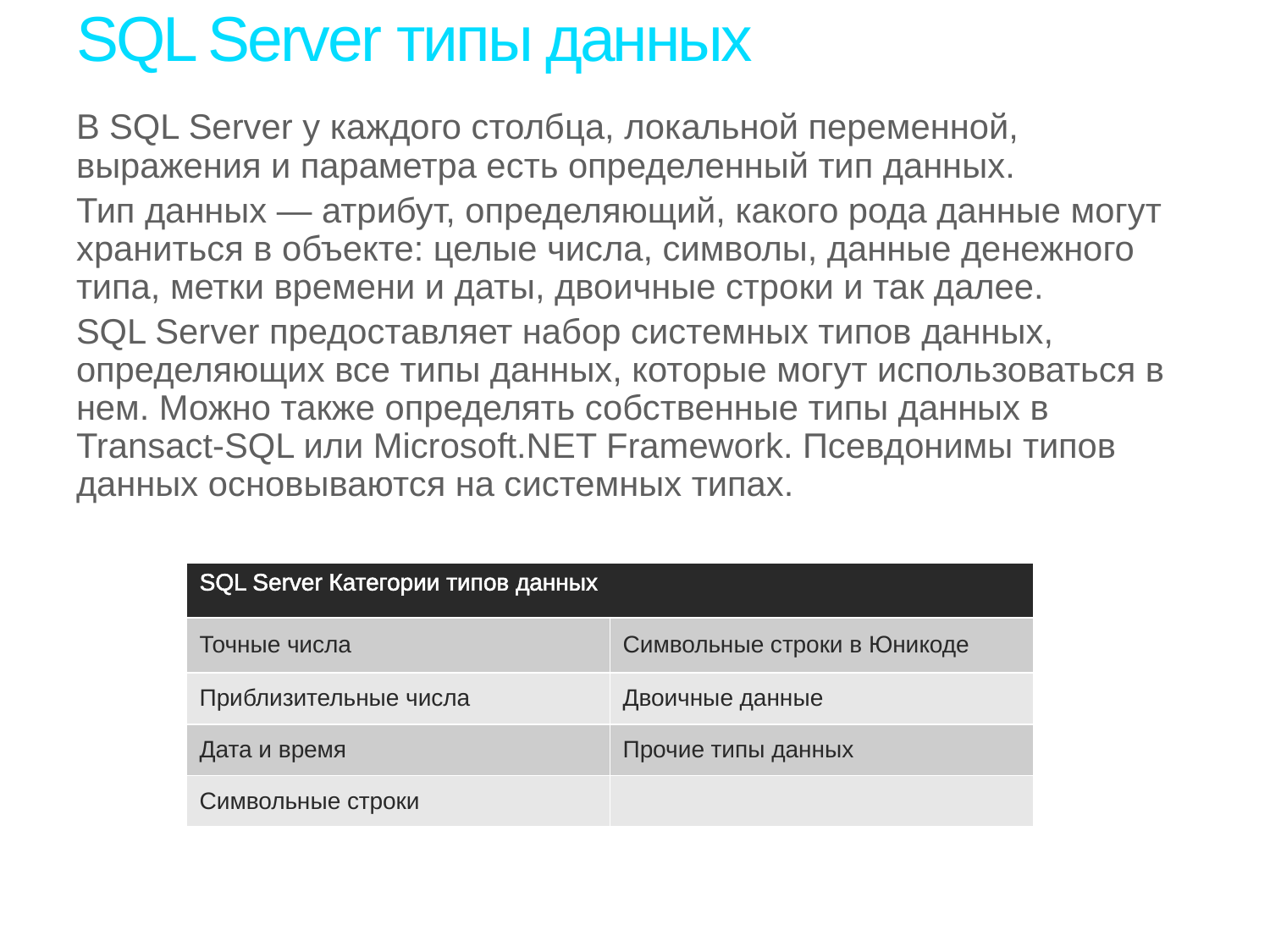

# SQL Server типы данных
В SQL Server у каждого столбца, локальной переменной, выражения и параметра есть определенный тип данных.
Тип данных — атрибут, определяющий, какого рода данные могут храниться в объекте: целые числа, символы, данные денежного типа, метки времени и даты, двоичные строки и так далее.
SQL Server предоставляет набор системных типов данных, определяющих все типы данных, которые могут использоваться в нем. Можно также определять собственные типы данных в Transact-SQL или Microsoft.NET Framework. Псевдонимы типов данных основываются на системных типах.
| SQL Server Категории типов данных |  |
| --- | --- |
| Точные числа | Символьные строки в Юникоде |
| Приблизительные числа | Двоичные данные |
| Дата и время | Прочие типы данных |
| Символьные строки |  |